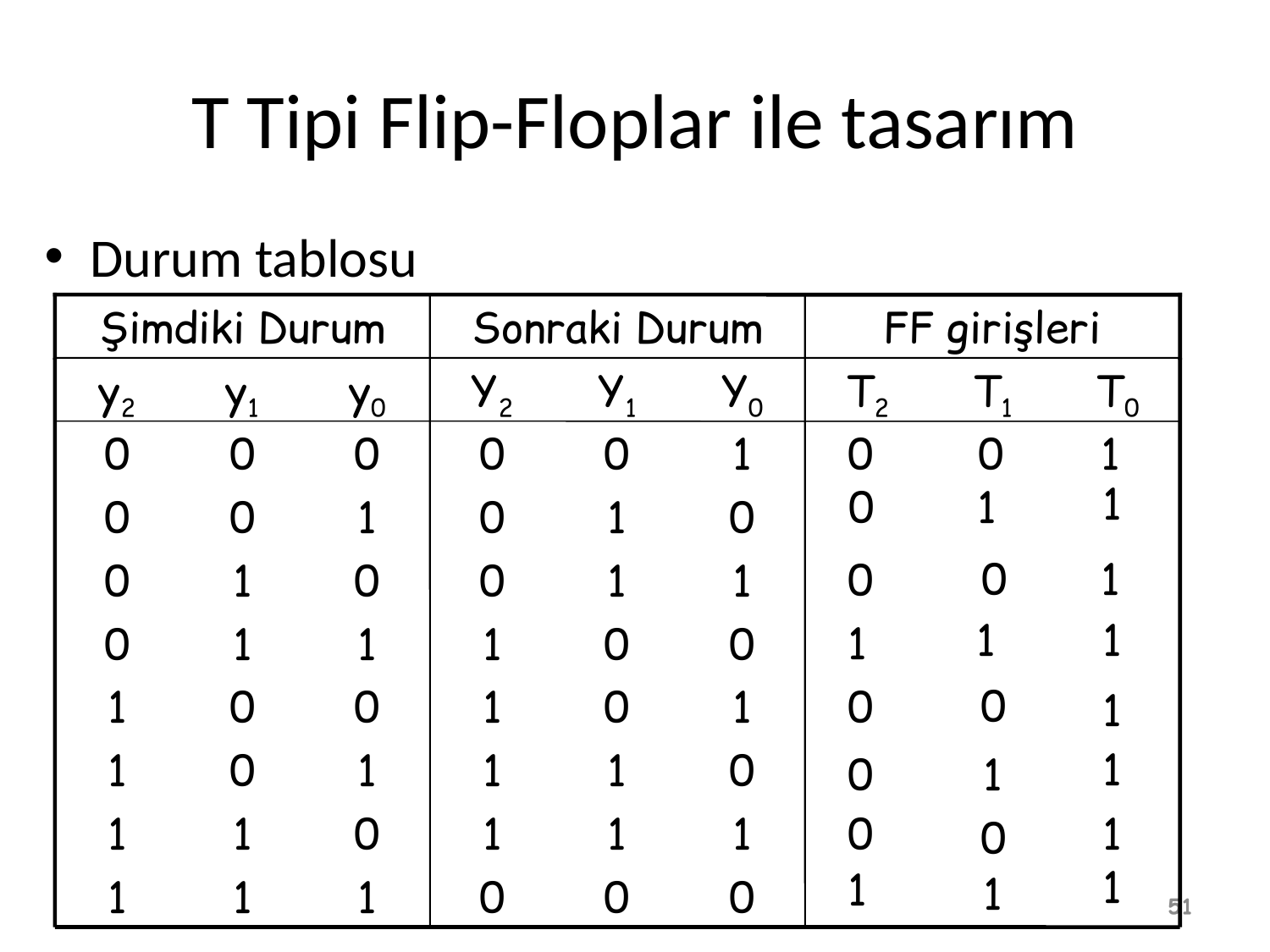

# T Tipi Flip-Floplar ile tasarım
Durum tablosu

Şimdiki Durum

Sonraki Durum

FF girişleri

y2
y1
y0
Y2
Y1
Y0
T2
T1
T0
0
0
1
0
0
0
0
0
1
0
1
0
0
1
1
1
0
0
1
0
1
1
1
0
1
1
1
0
0
1
1
0
1
0
1
0
0
1
1
1
0
0
1
0
1
1
1
0
1
1
1
0
0
0
1
0
0
1
1
1
0
0
1
1
0
1
0
1
0
1
1
1
51